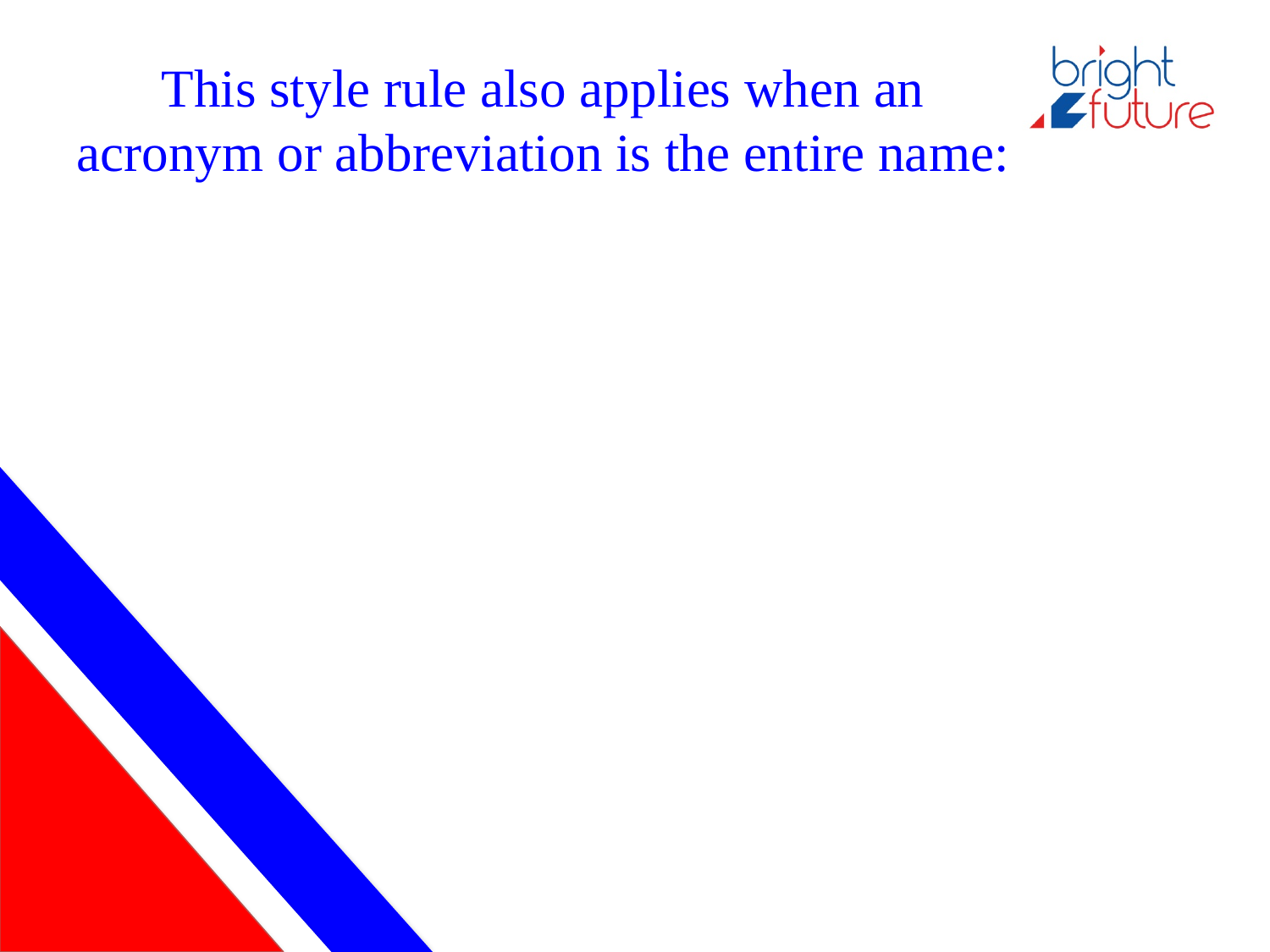

# This style rule also applies when an acronym or abbreviation is the entire name: